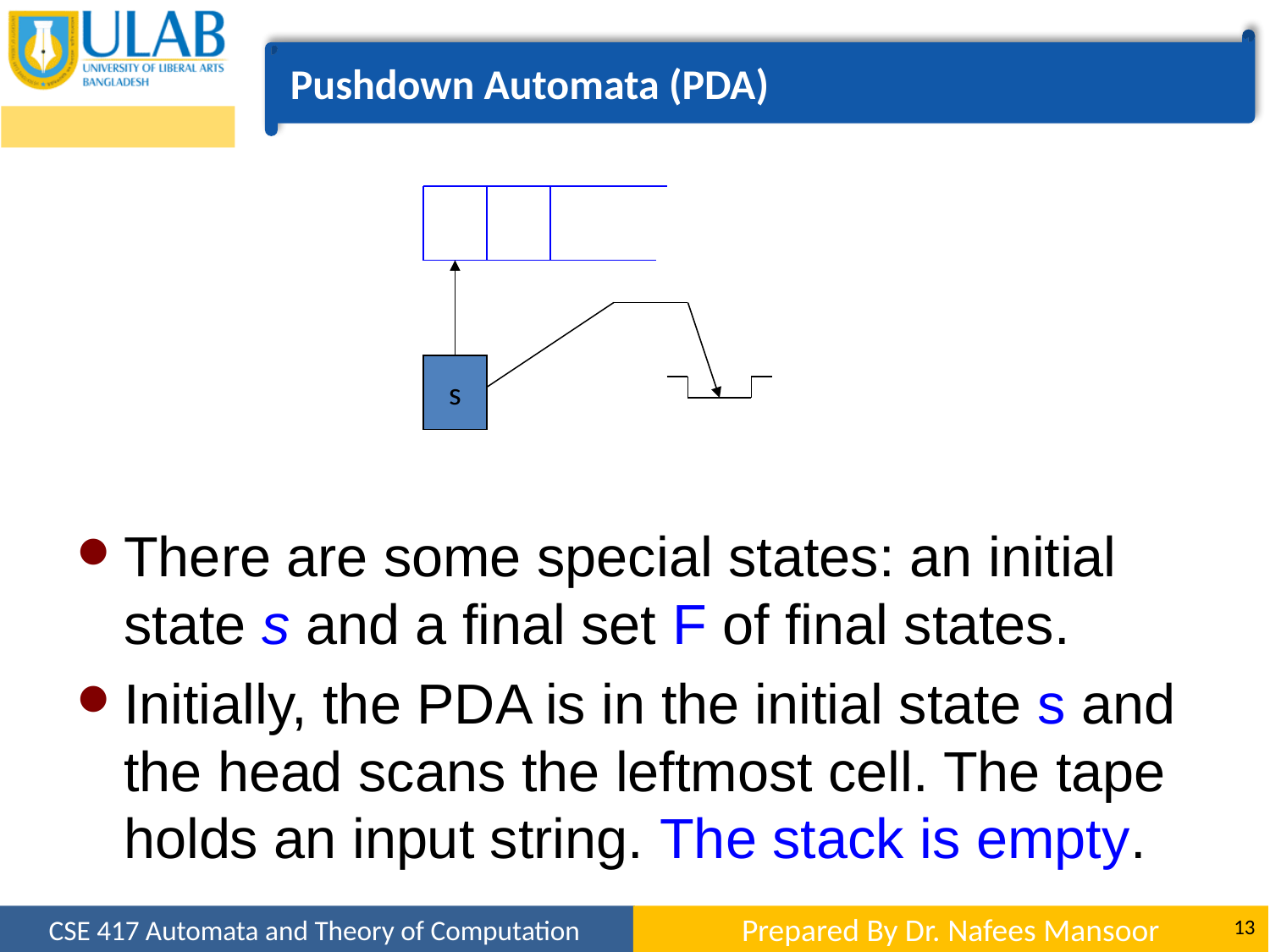

Pushdown Automata (PDA)
s
There are some special states: an initial state s and a final set F of final states.
Initially, the PDA is in the initial state s and the head scans the leftmost cell. The tape holds an input string. The stack is empty.